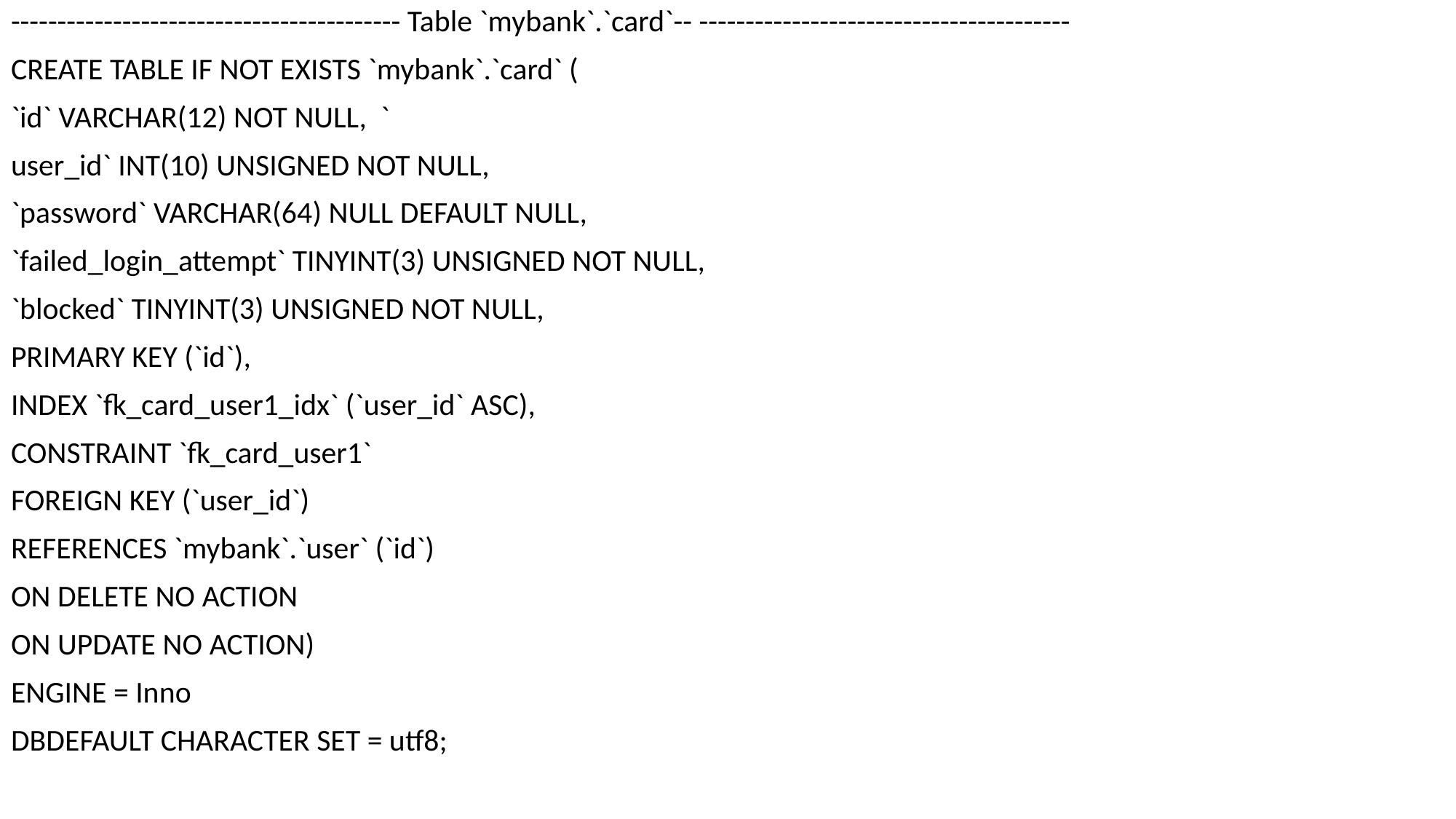

------------------------------------------ Table `mybank`.`card`-- ----------------------------------------
CREATE TABLE IF NOT EXISTS `mybank`.`card` (
`id` VARCHAR(12) NOT NULL,  `
user_id` INT(10) UNSIGNED NOT NULL,
`password` VARCHAR(64) NULL DEFAULT NULL,
`failed_login_attempt` TINYINT(3) UNSIGNED NOT NULL,
`blocked` TINYINT(3) UNSIGNED NOT NULL,
PRIMARY KEY (`id`),
INDEX `fk_card_user1_idx` (`user_id` ASC),
CONSTRAINT `fk_card_user1`
FOREIGN KEY (`user_id`)
REFERENCES `mybank`.`user` (`id`)
ON DELETE NO ACTION
ON UPDATE NO ACTION)
ENGINE = Inno
DBDEFAULT CHARACTER SET = utf8;